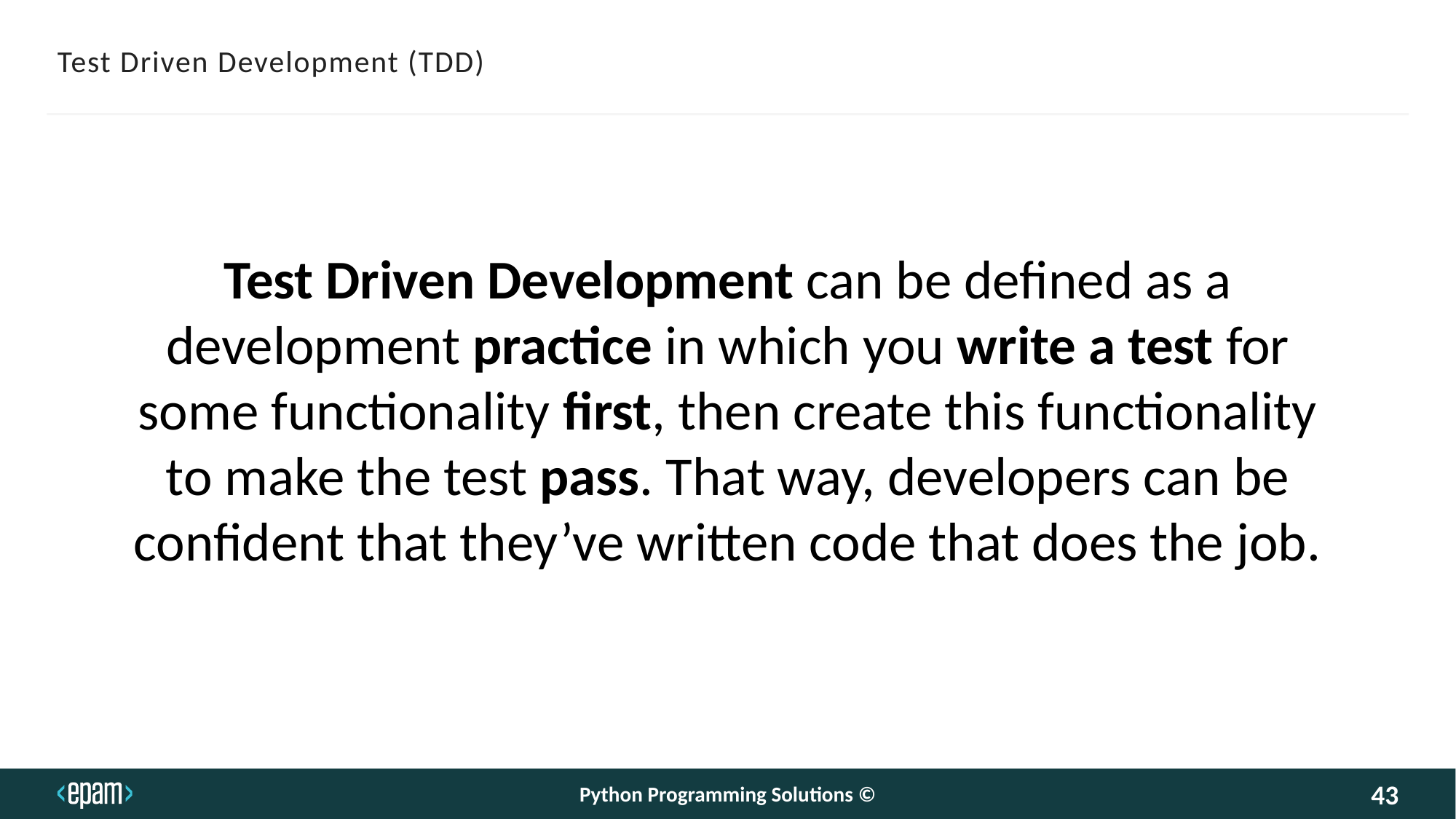

Test Driven Development (TDD)
Test Driven Development can be defined as a development practice in which you write a test for some functionality first, then create this functionality to make the test pass. That way, developers can be confident that they’ve written code that does the job.
Python Programming Solutions ©
43